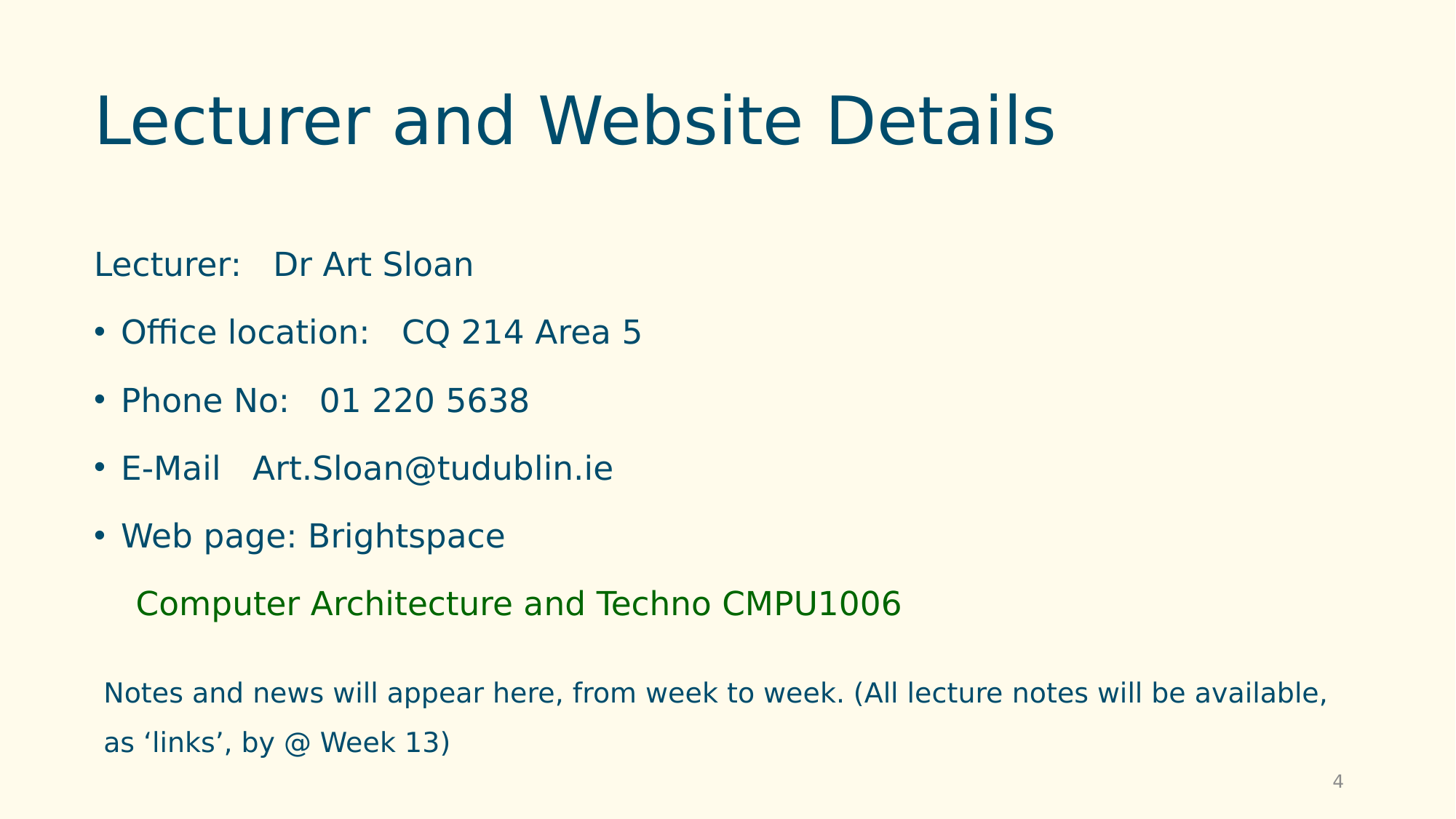

# Lecturer and Website Details
Lecturer:   Dr Art Sloan
Office location:   CQ 214 Area 5
Phone No:	01 220 5638
E-Mail   Art.Sloan@tudublin.ie
Web page: Brightspace
Computer Architecture and Techno CMPU1006

Notes and news will appear here, from week to week. (All lecture notes will be available, as ‘links’, by @ Week 13)
4